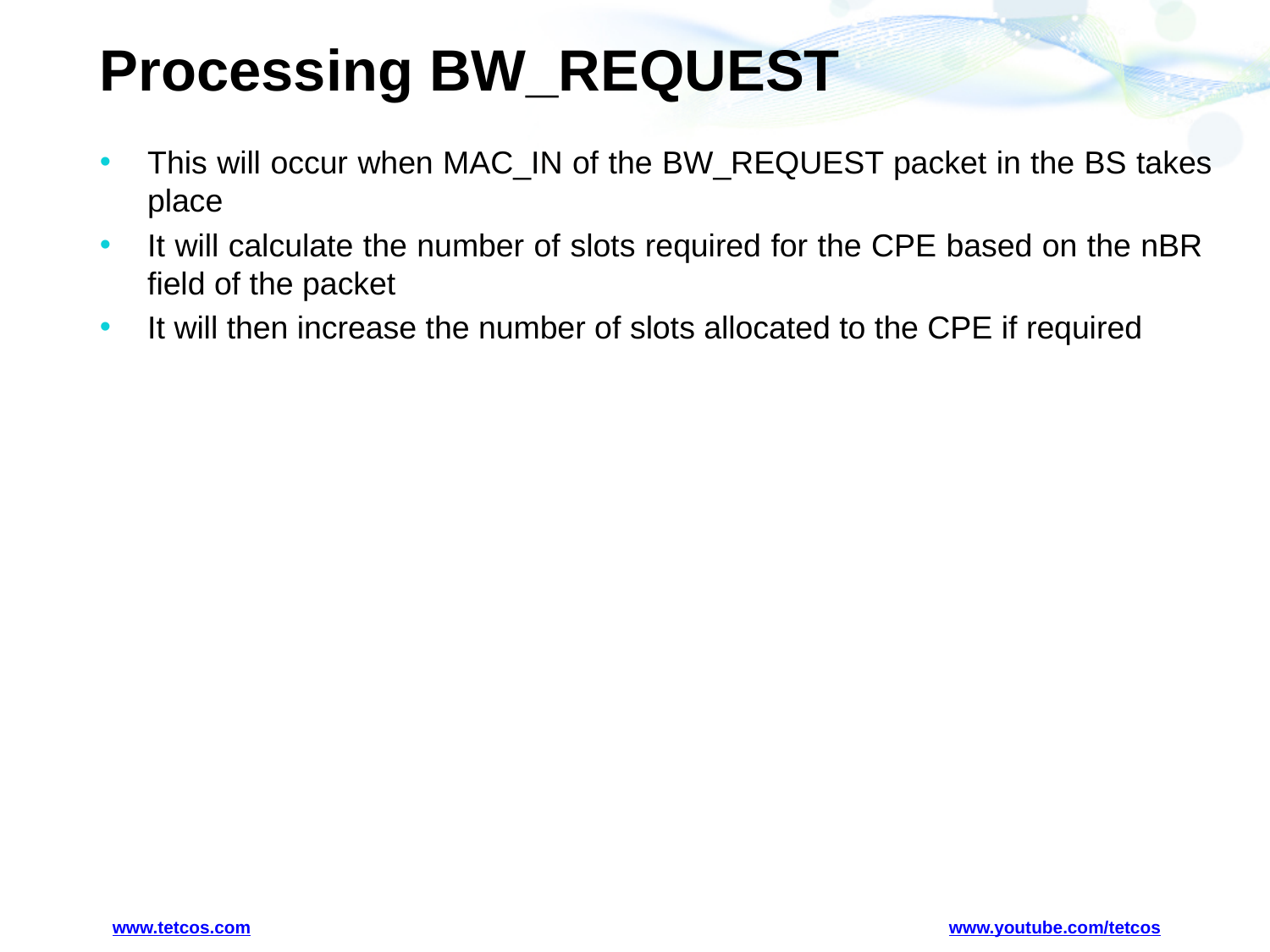

# Processing BW_REQUEST
This will occur when MAC_IN of the BW_REQUEST packet in the BS takes place
It will calculate the number of slots required for the CPE based on the nBR  field of the packet
It will then increase the number of slots allocated to the CPE if required